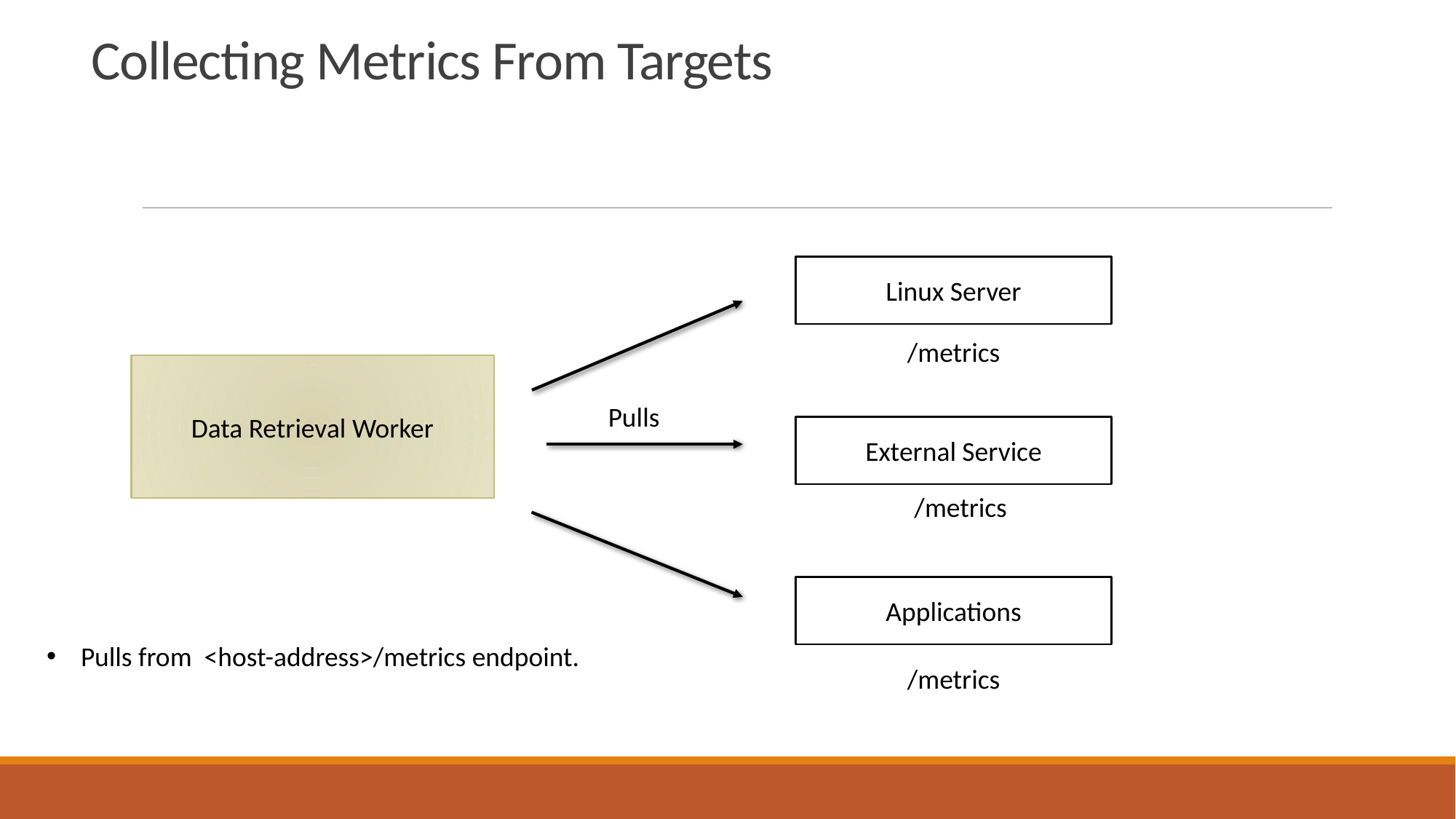

# Collecting Metrics From Targets
Linux Server
/metrics
Data Retrieval Worker
Pulls
External Service
/metrics
Applications
Pulls from  <host-address>/metrics endpoint.
/metrics